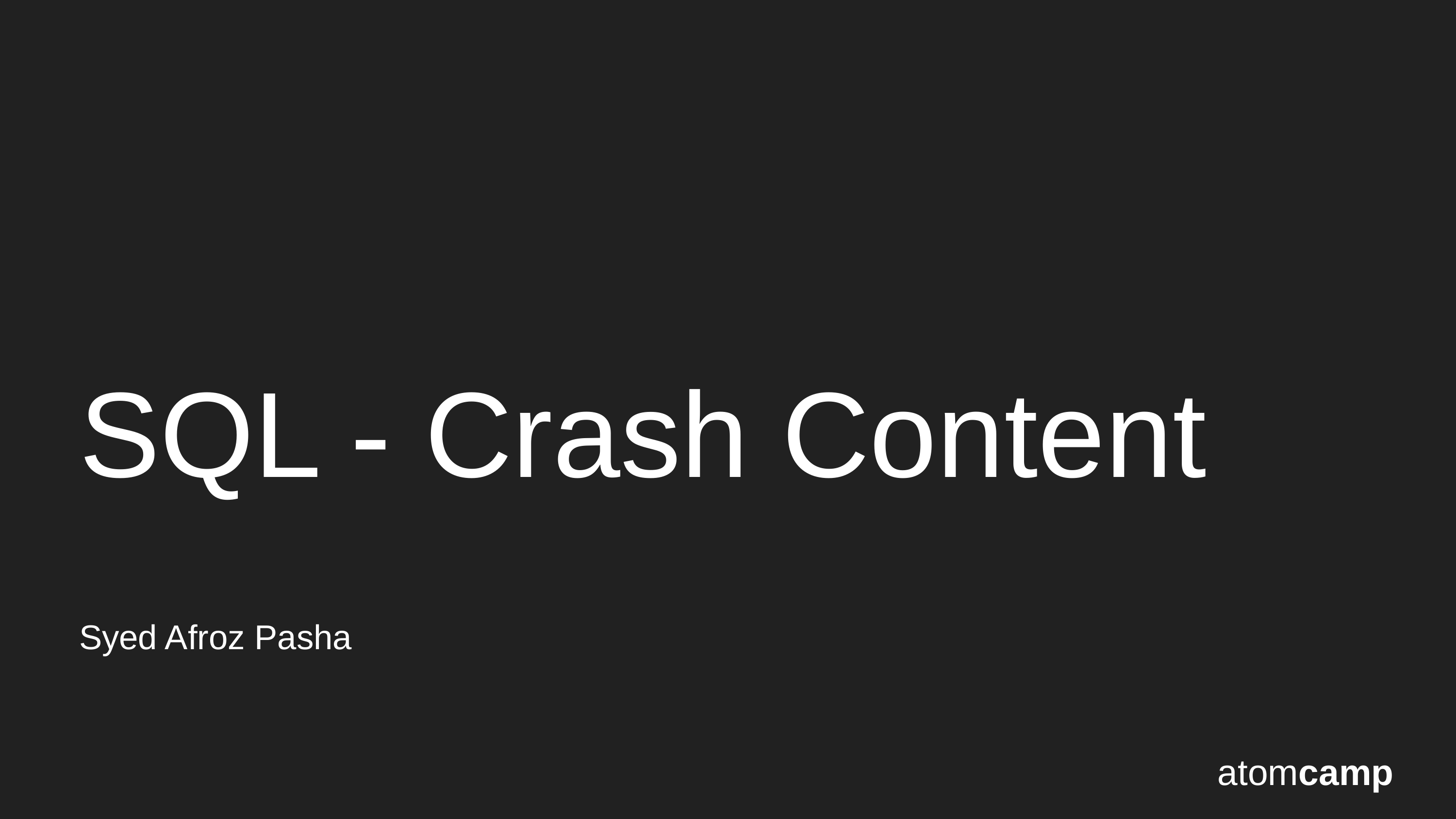

SQL - Crash Content
Syed Afroz Pasha
atomcamp